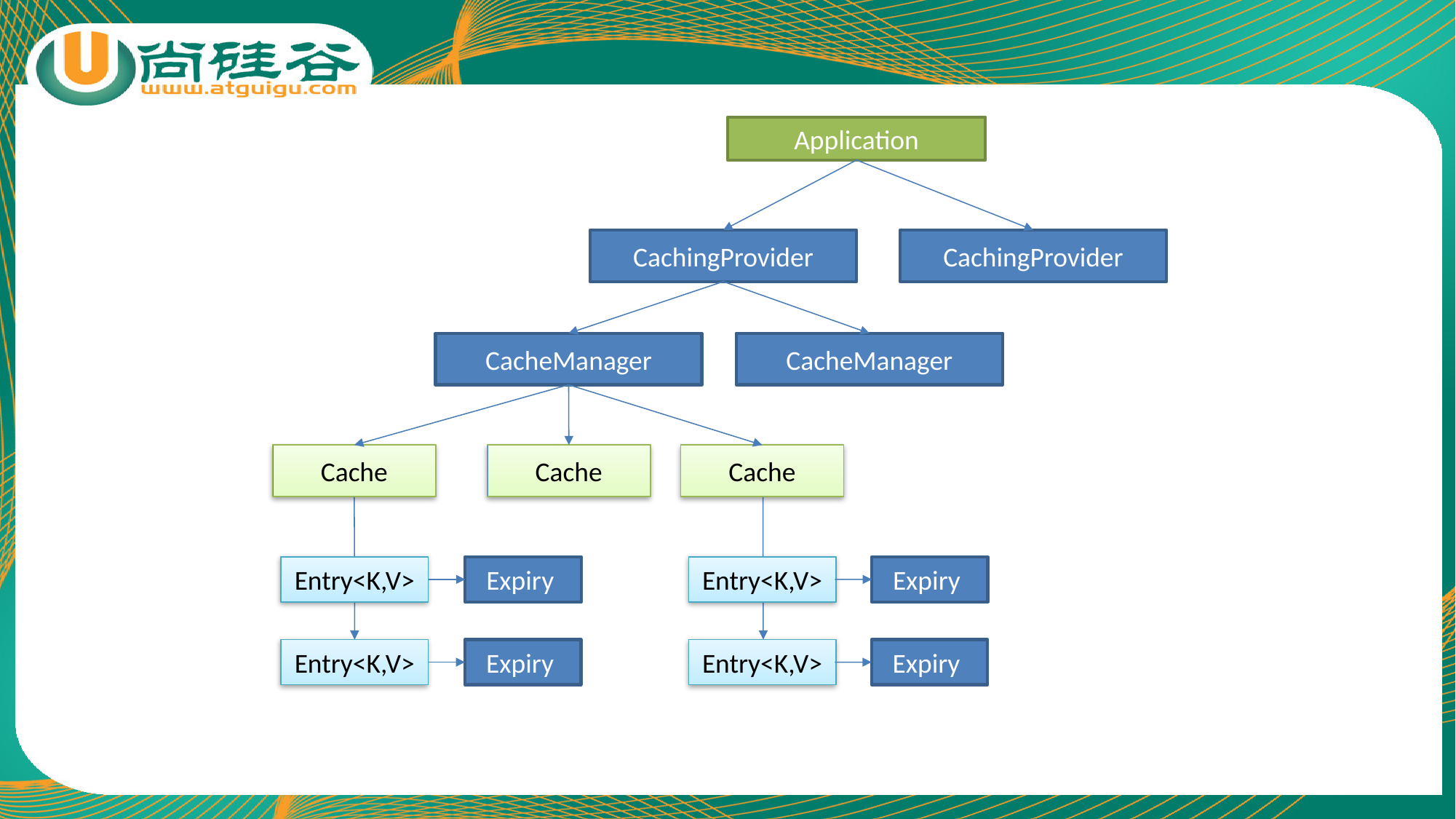

Application
CachingProvider
CachingProvider
CacheManager
CacheManager
Cache
Cache
Cache
Entry<K,V>
Expiry
Entry<K,V>
Expiry
Expiry
Expiry
Entry<K,V>
Entry<K,V>